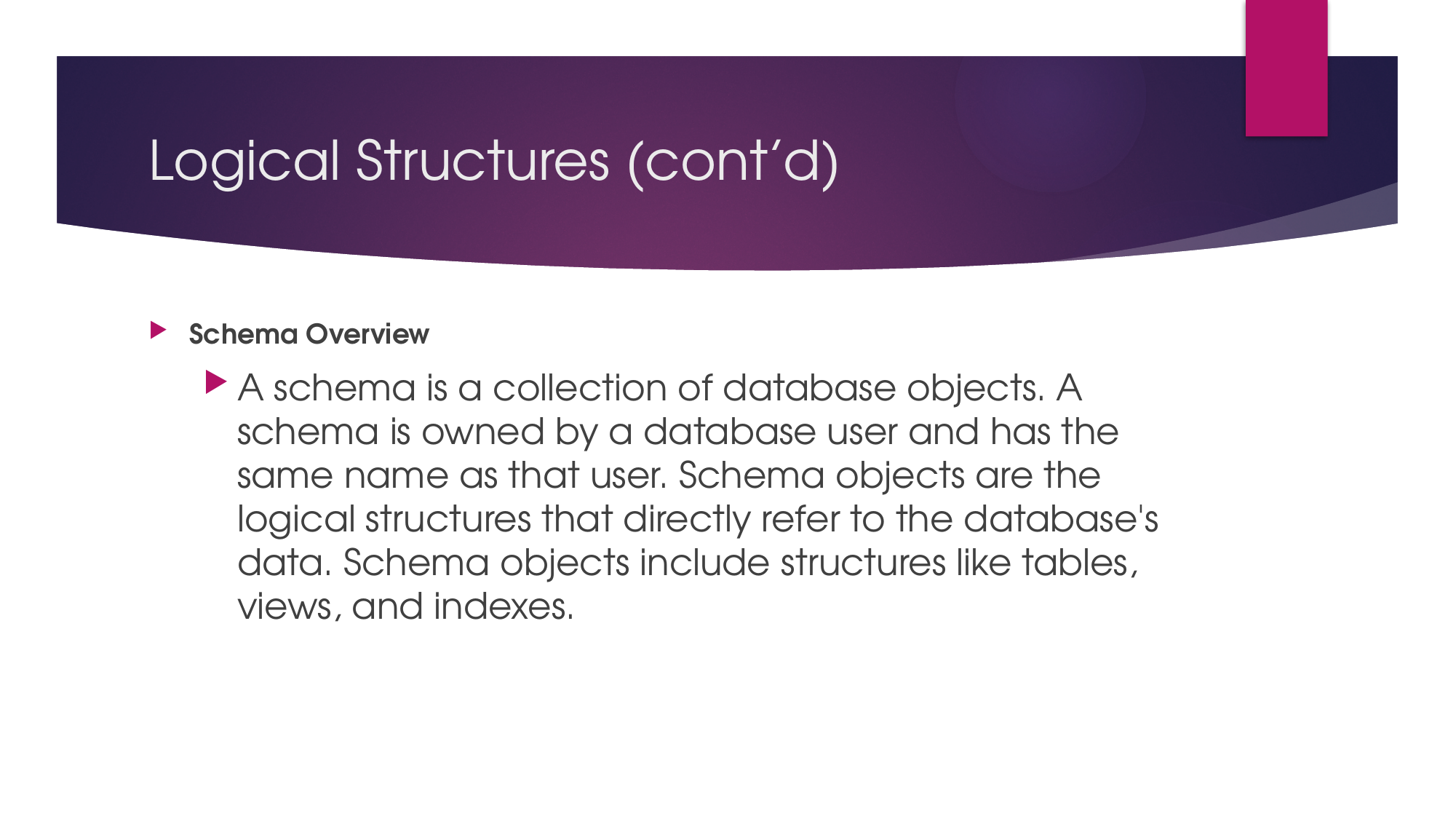

# Logical Structures (cont’d)
Schema Overview
A schema is a collection of database objects. A schema is owned by a database user and has the same name as that user. Schema objects are the logical structures that directly refer to the database's data. Schema objects include structures like tables, views, and indexes.